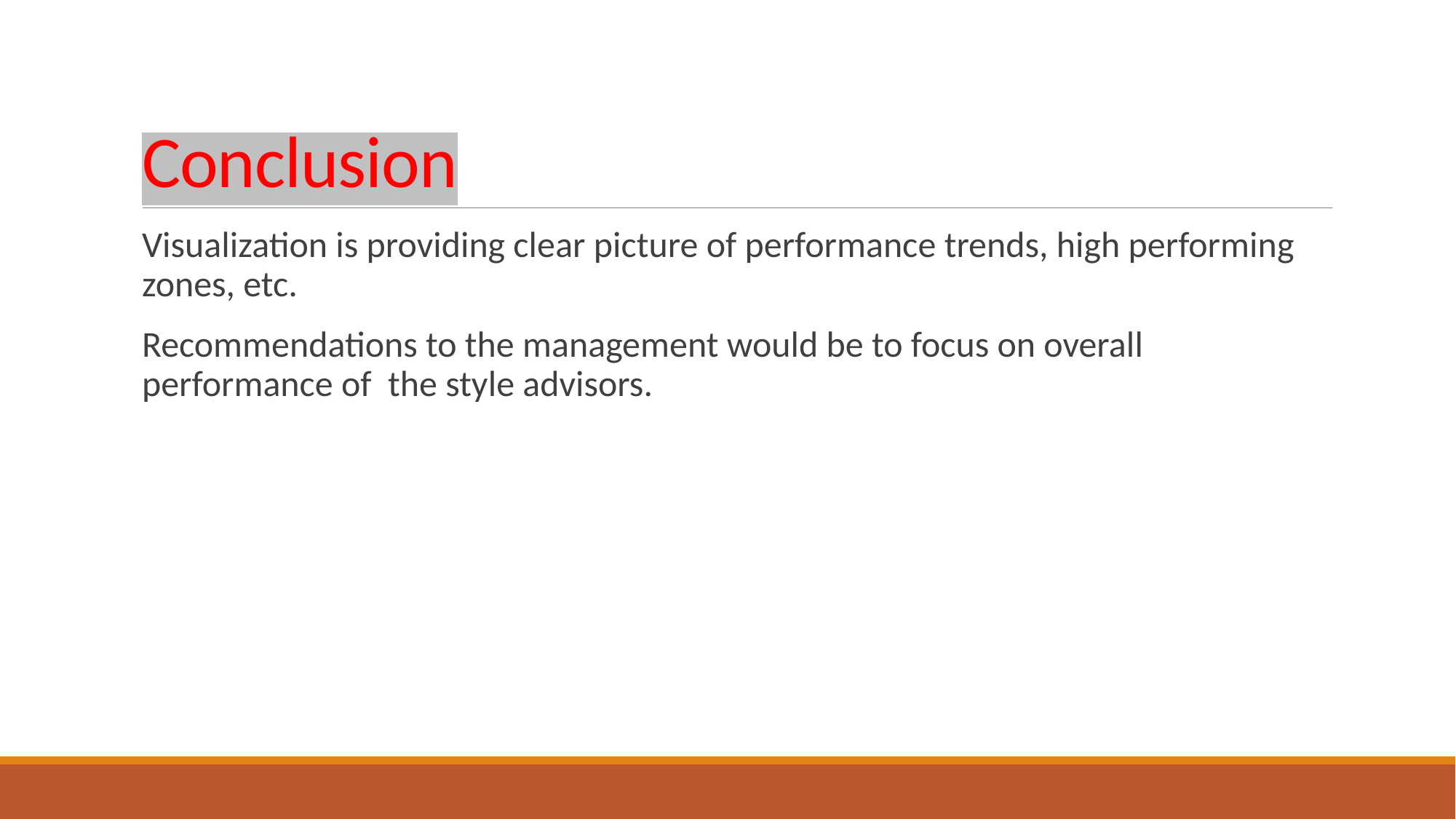

# Conclusion
Visualization is providing clear picture of performance trends, high performing zones, etc.
Recommendations to the management would be to focus on overall performance of  the style advisors.